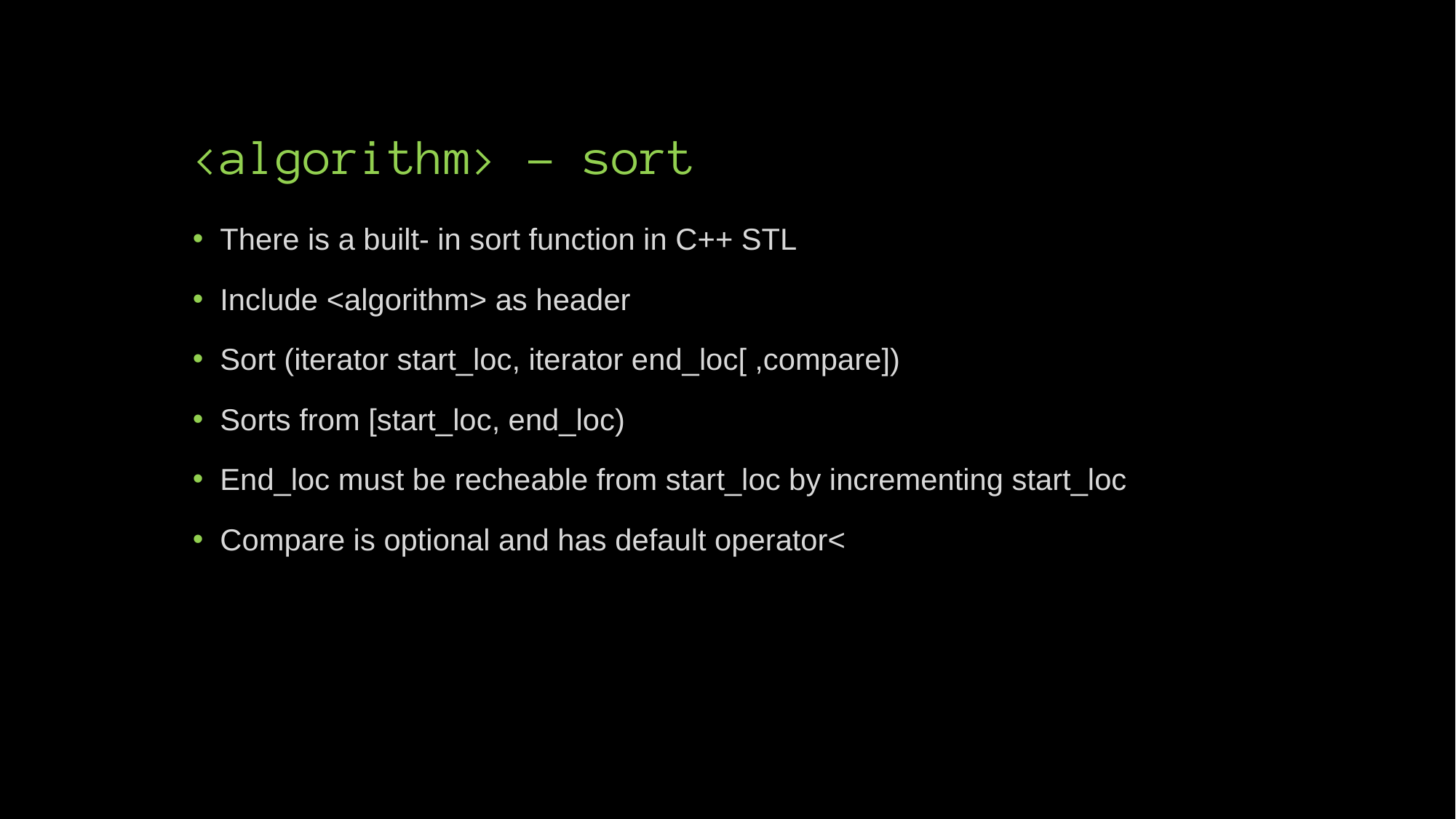

# <algorithm> - sort
There is a built- in sort function in C++ STL
Include <algorithm> as header
Sort (iterator start_loc, iterator end_loc[ ,compare])
Sorts from [start_loc, end_loc)
End_loc must be recheable from start_loc by incrementing start_loc
Compare is optional and has default operator<